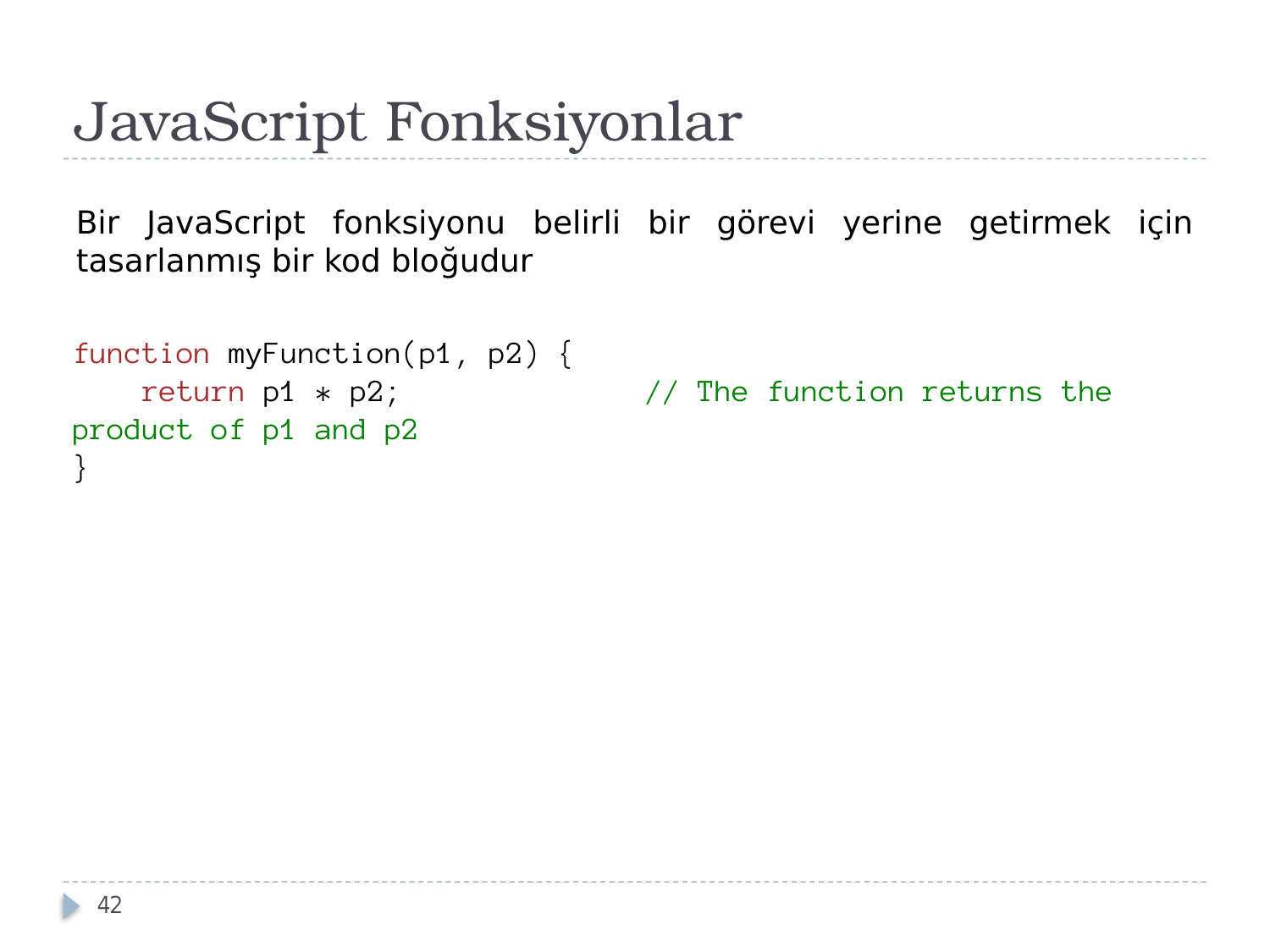

# JavaScript Fonksiyonlar
Bir JavaScript fonksiyonu belirli bir görevi yerine getirmek için tasarlanmış bir kod bloğudur
function myFunction(p1, p2) {
    return p1 * p2;              // The function returns the product of p1 and p2
}
42